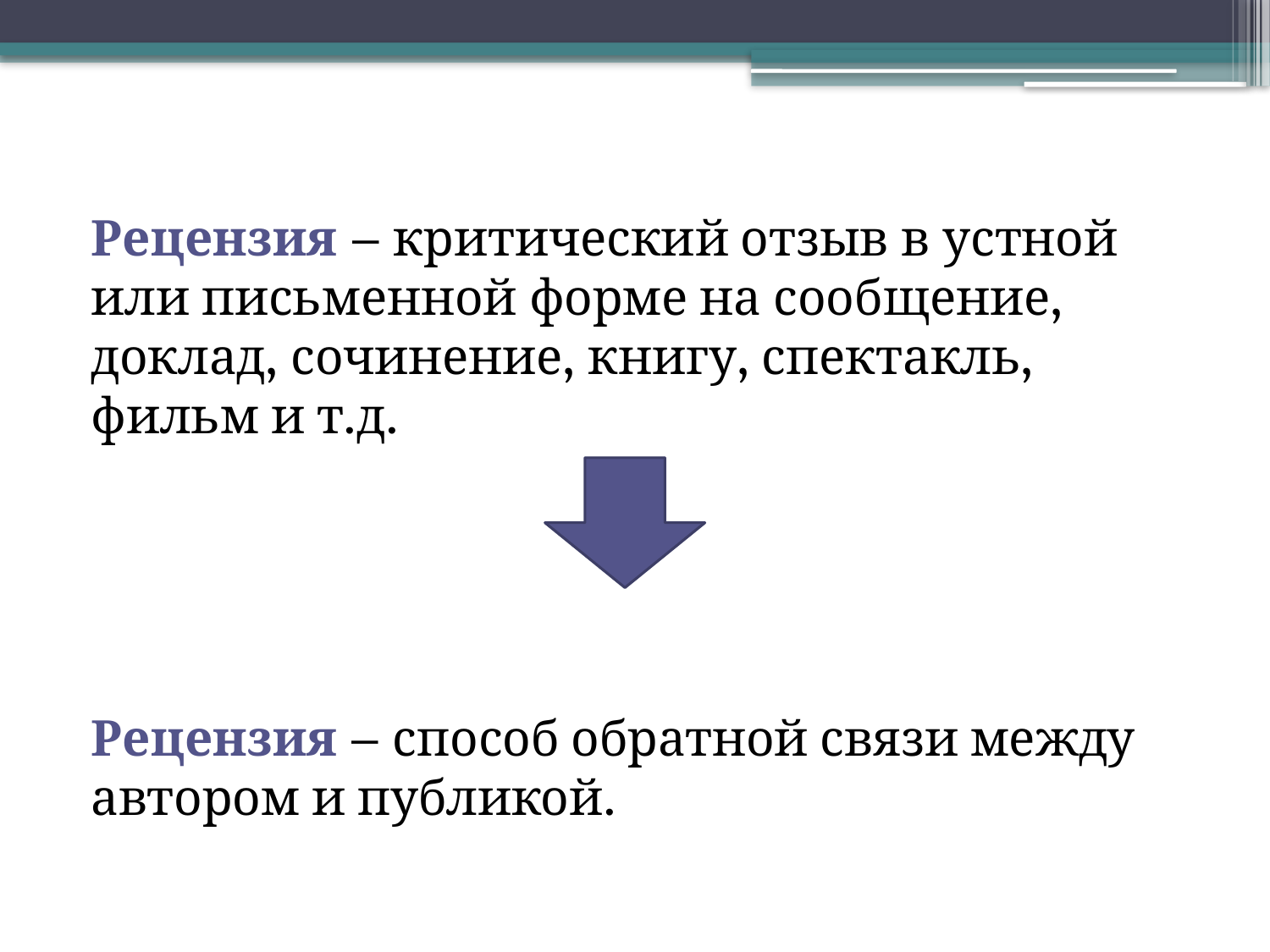

Рецензия – критический отзыв в устной или письменной форме на сообщение, доклад, сочинение, книгу, спектакль, фильм и т.д.

Рецензия – способ обратной связи между автором и публикой.